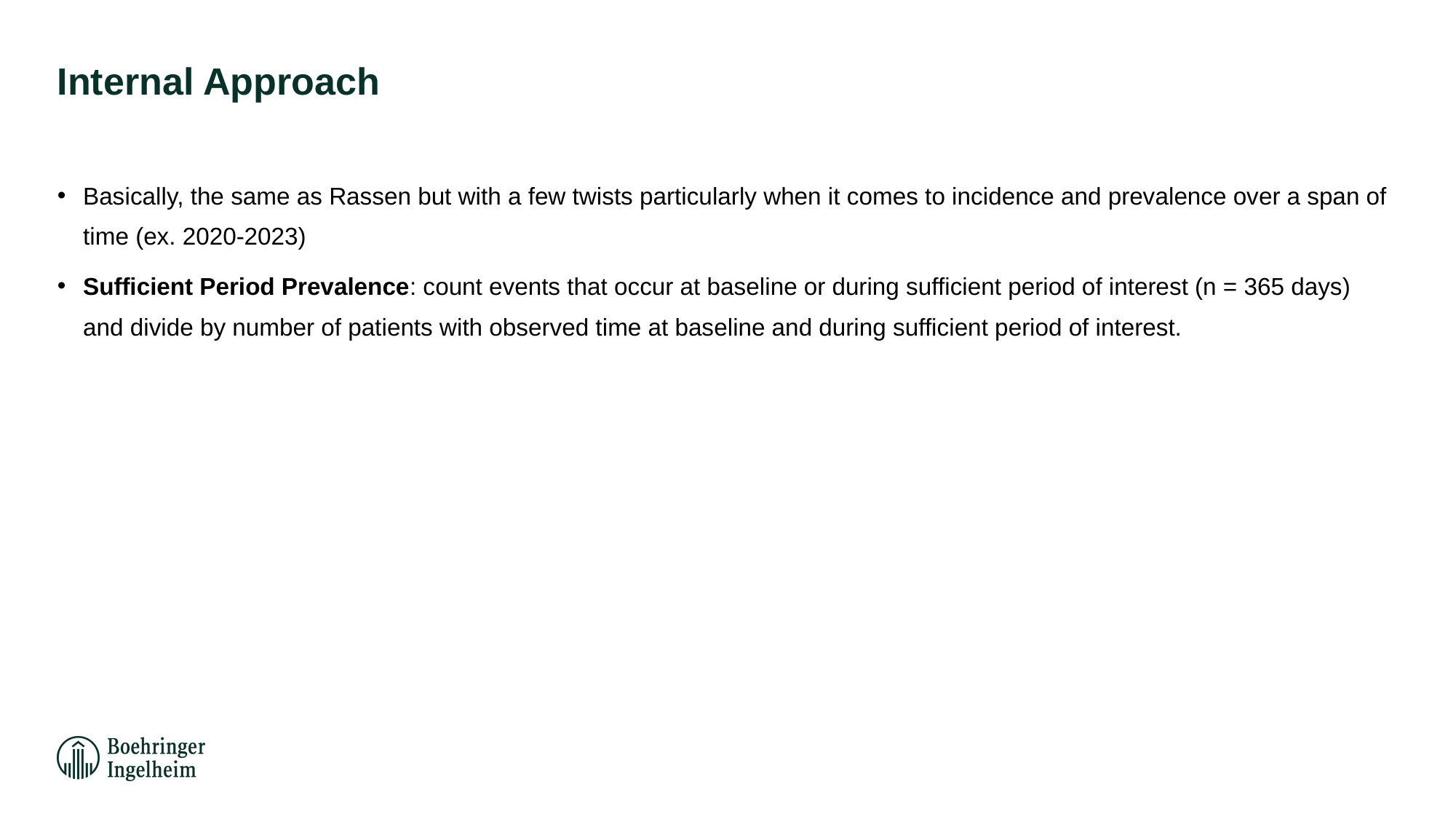

# Internal Approach
Basically, the same as Rassen but with a few twists particularly when it comes to incidence and prevalence over a span of time (ex. 2020-2023)
Sufficient Period Prevalence: count events that occur at baseline or during sufficient period of interest (n = 365 days) and divide by number of patients with observed time at baseline and during sufficient period of interest.